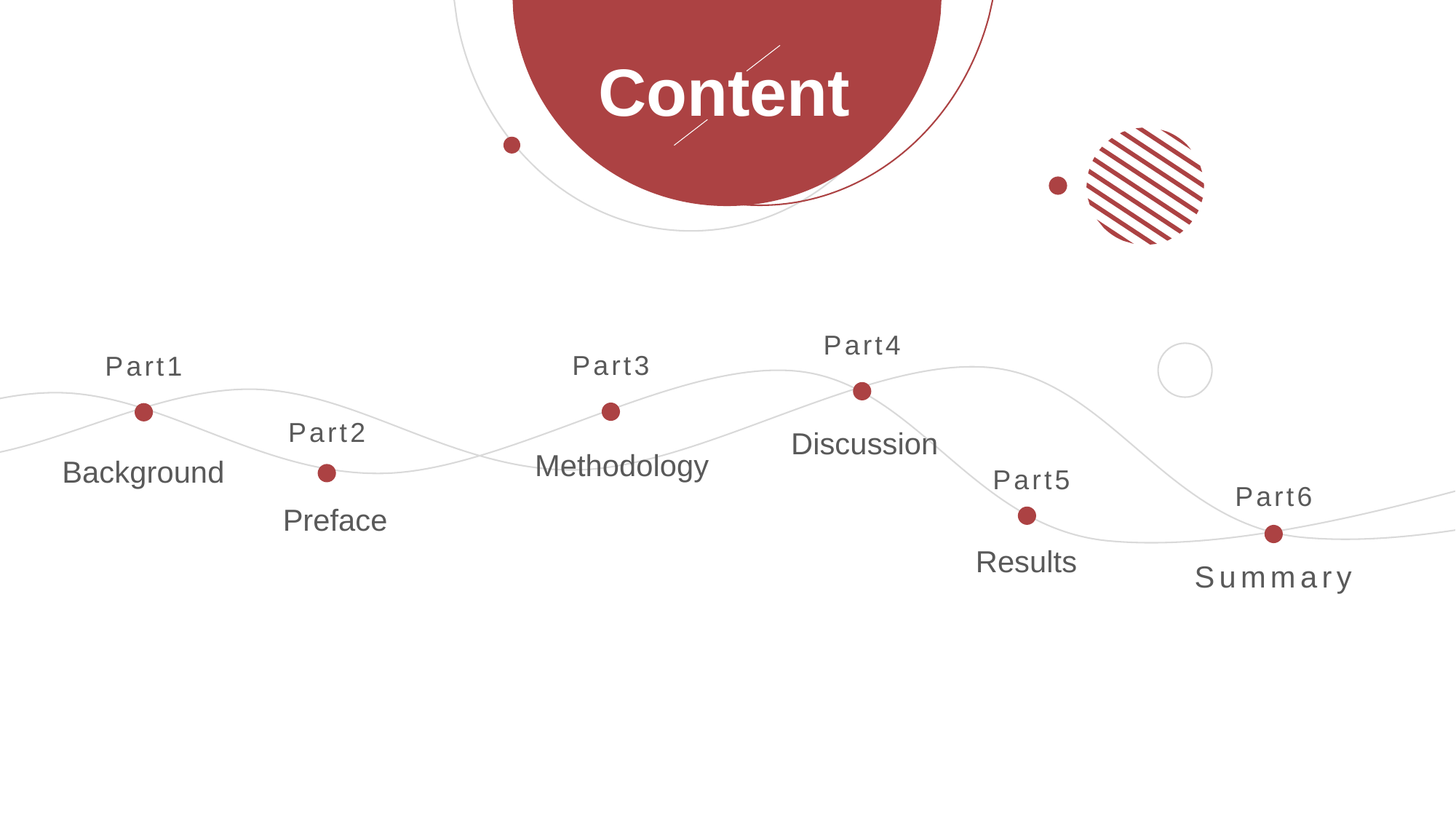

Content

Part4
Part3

Part1

Part2
Discussion
Methodology
Background
Part5

Part6
Preface

Results
Summary